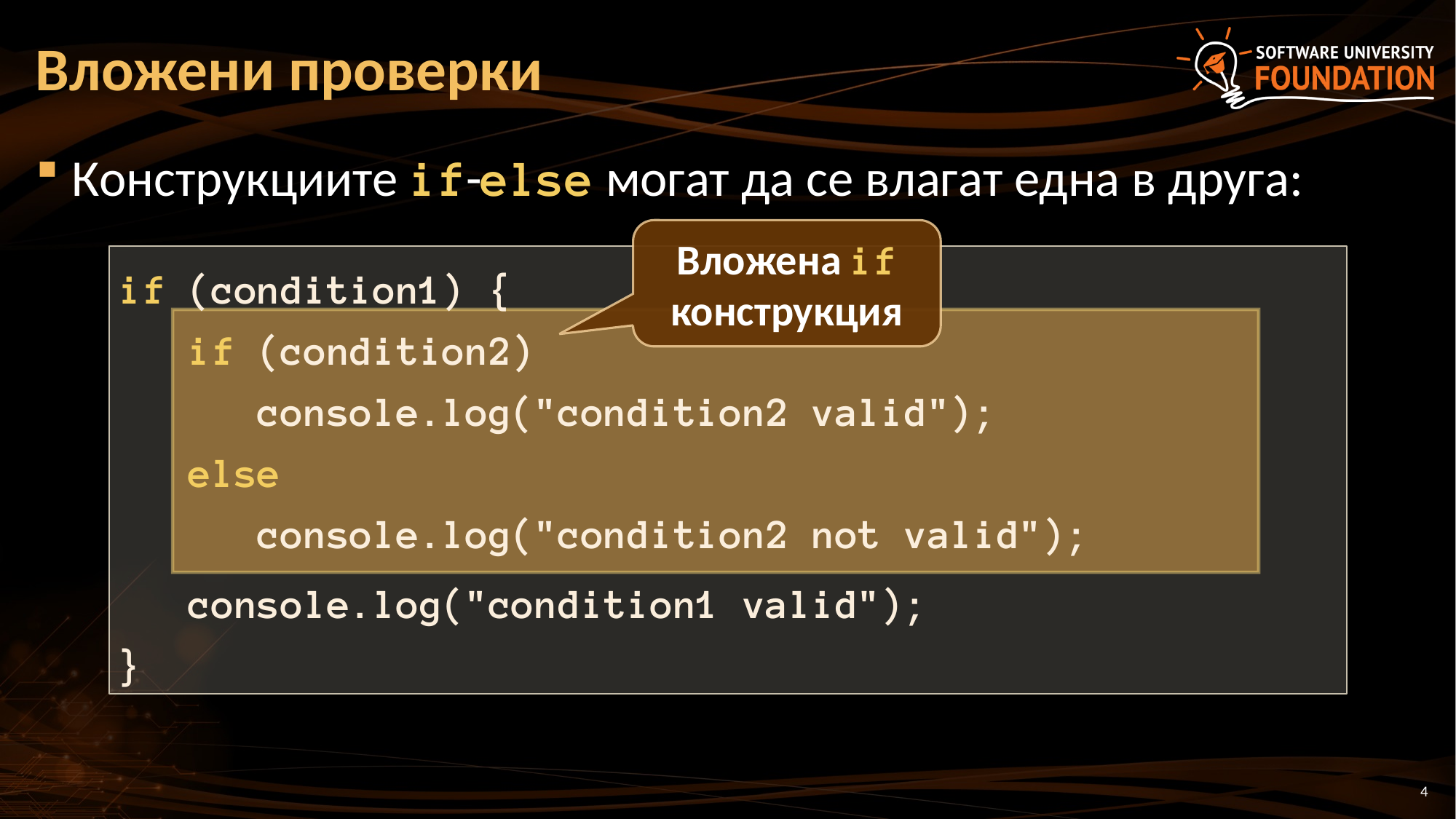

# Вложени проверки
Конструкциите if-else могат да се влагат една в друга:
Вложена if конструкция
if (condition1) {
   if (condition2)
      console.log("condition2 valid");
   else
      console.log("condition2 not valid");
   console.log("condition1 valid");
}

4